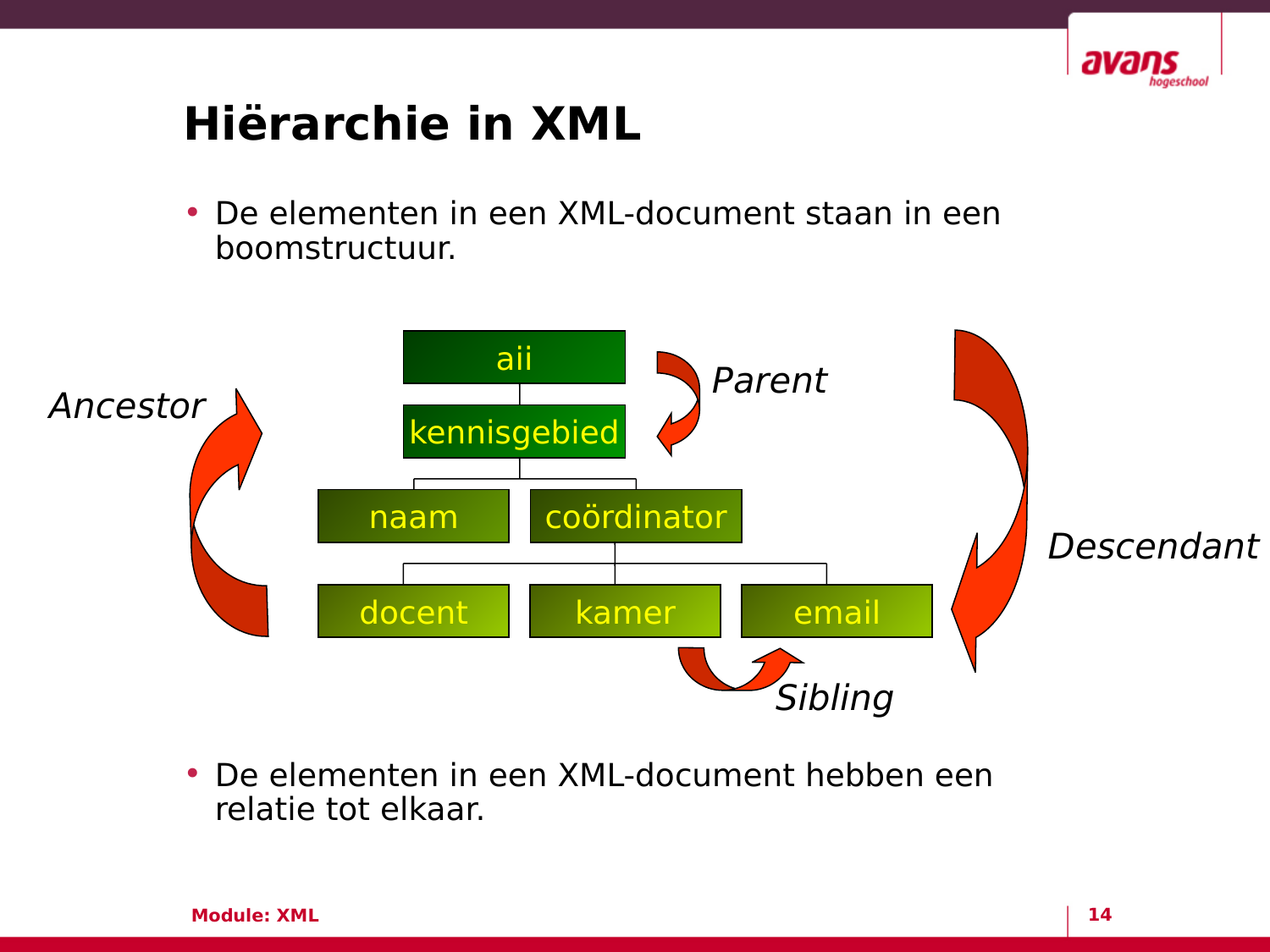

# Hiërarchie in XML
De elementen in een XML-document staan in een boomstructuur.

De elementen in een XML-document hebben een relatie tot elkaar.
aii
Parent

Ancestor

kennisgebied

naam
coördinator
Descendant

docent
kamer
email

Sibling
14